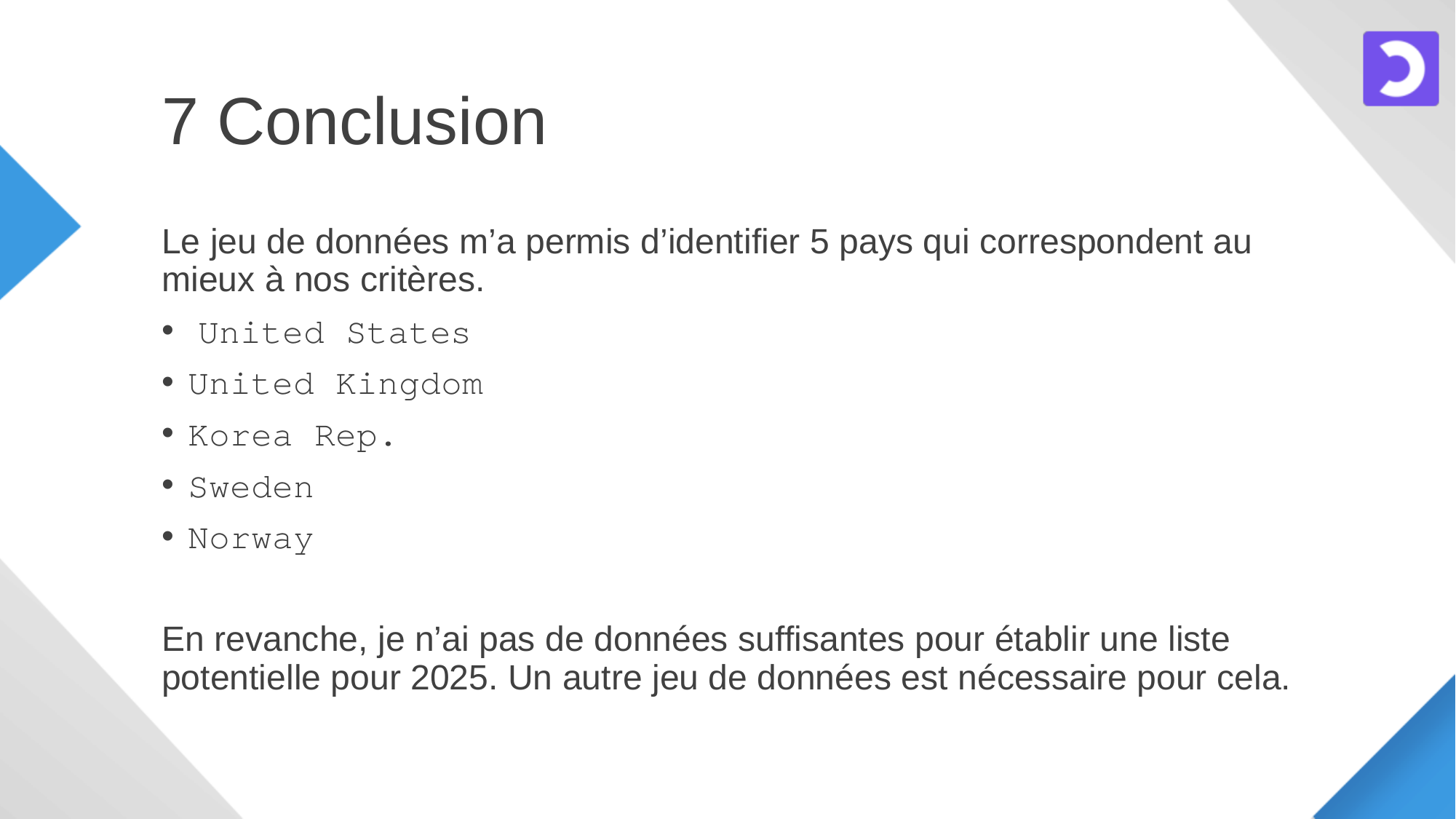

# 7 Conclusion
Le jeu de données m’a permis d’identifier 5 pays qui correspondent au mieux à nos critères.
 United States
United Kingdom
Korea Rep.
Sweden
Norway

En revanche, je n’ai pas de données suffisantes pour établir une liste potentielle pour 2025. Un autre jeu de données est nécessaire pour cela.